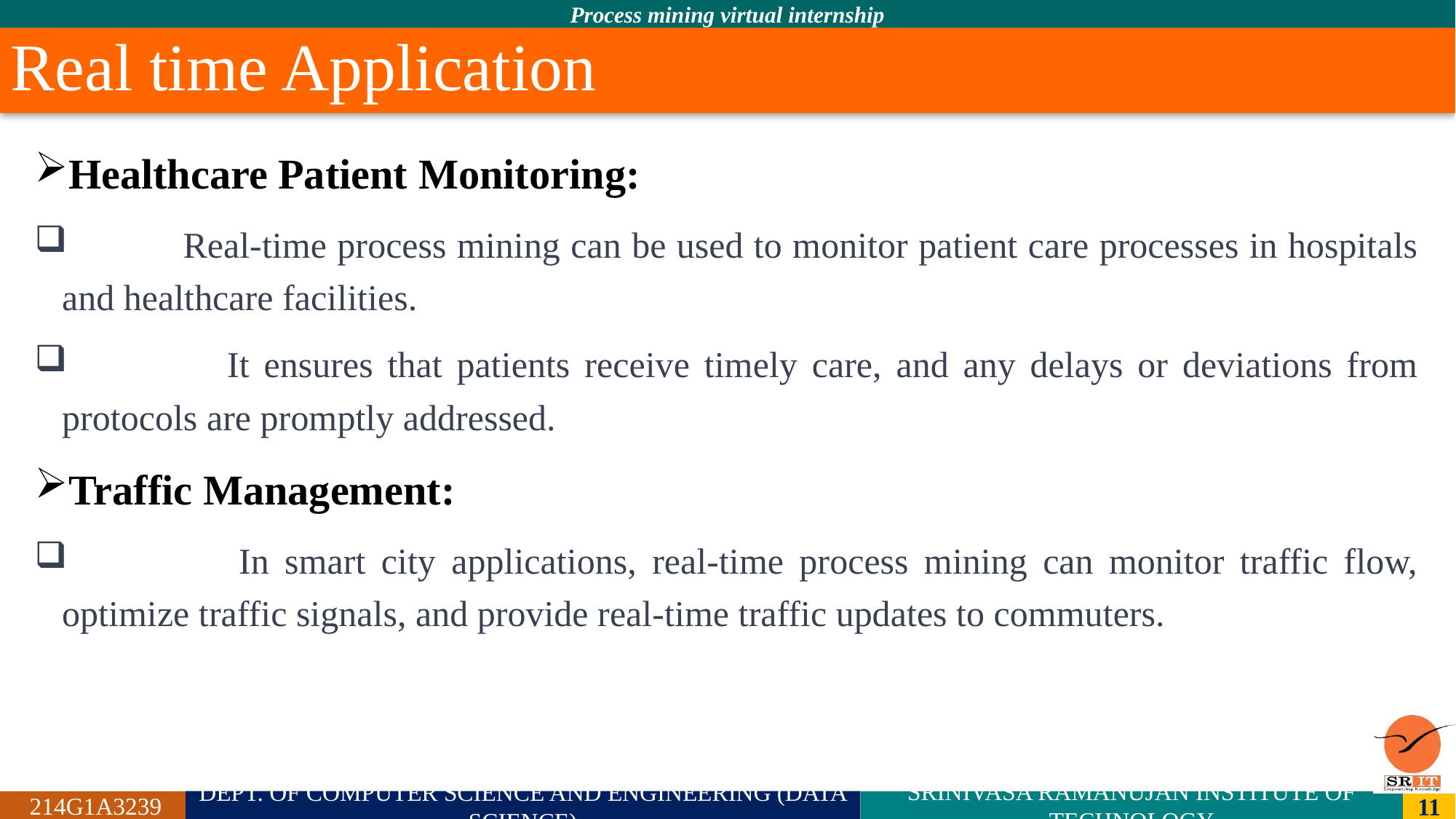

# Real time Application
Healthcare Patient Monitoring:
           Real-time process mining can be used to monitor patient care processes in hospitals and healthcare facilities.
           It ensures that patients receive timely care, and any delays or deviations from protocols are promptly addressed.
Traffic Management:
           In smart city applications, real-time process mining can monitor traffic flow, optimize traffic signals, and provide real-time traffic updates to commuters.